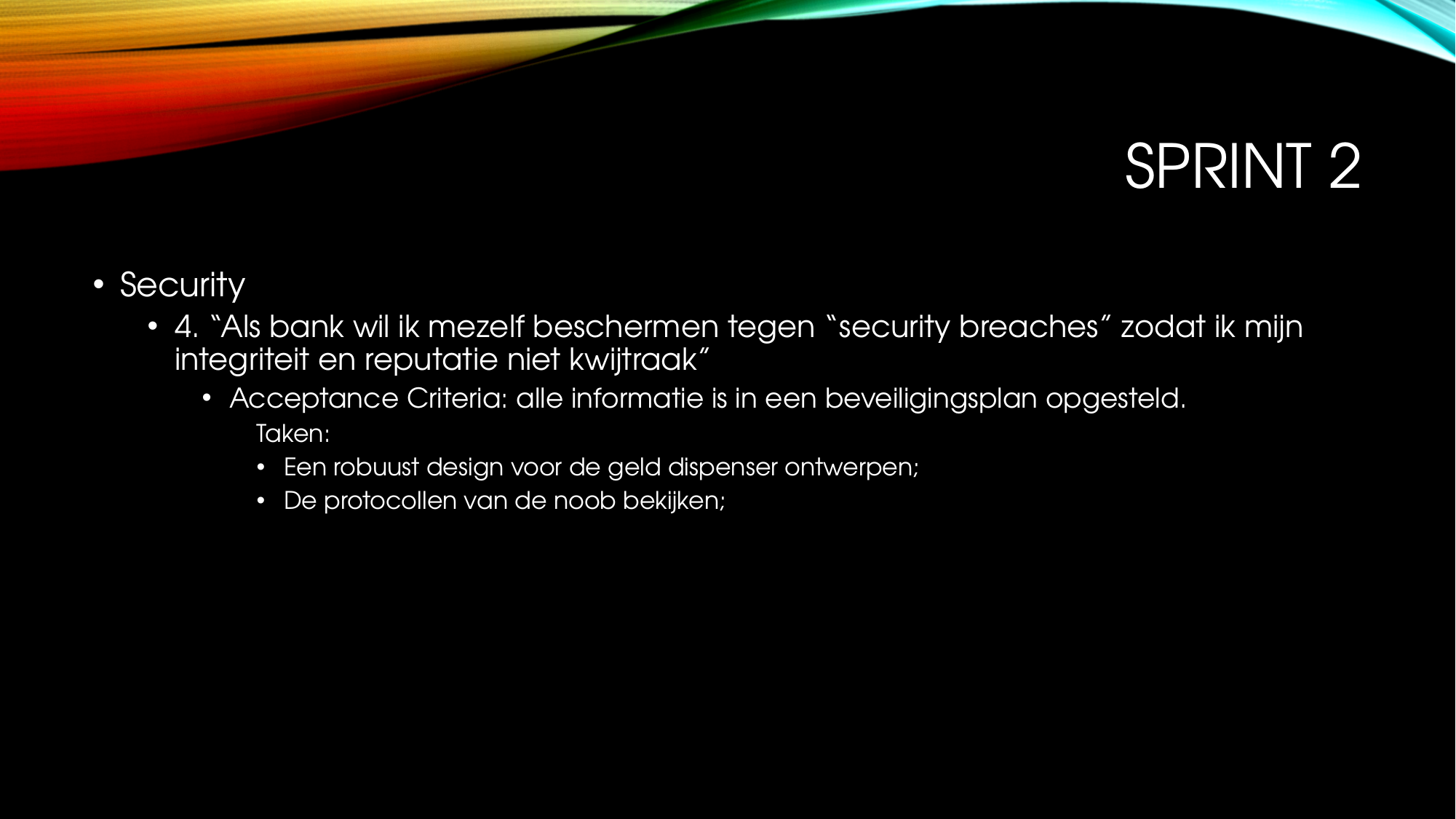

# SPRINT 2
Security
4. “Als bank wil ik mezelf beschermen tegen “security breaches” zodat ik mijn integriteit en reputatie niet kwijtraak”
Acceptance Criteria: alle informatie is in een beveiligingsplan opgesteld.
Taken:
Een robuust design voor de geld dispenser ontwerpen;
De protocollen van de noob bekijken;